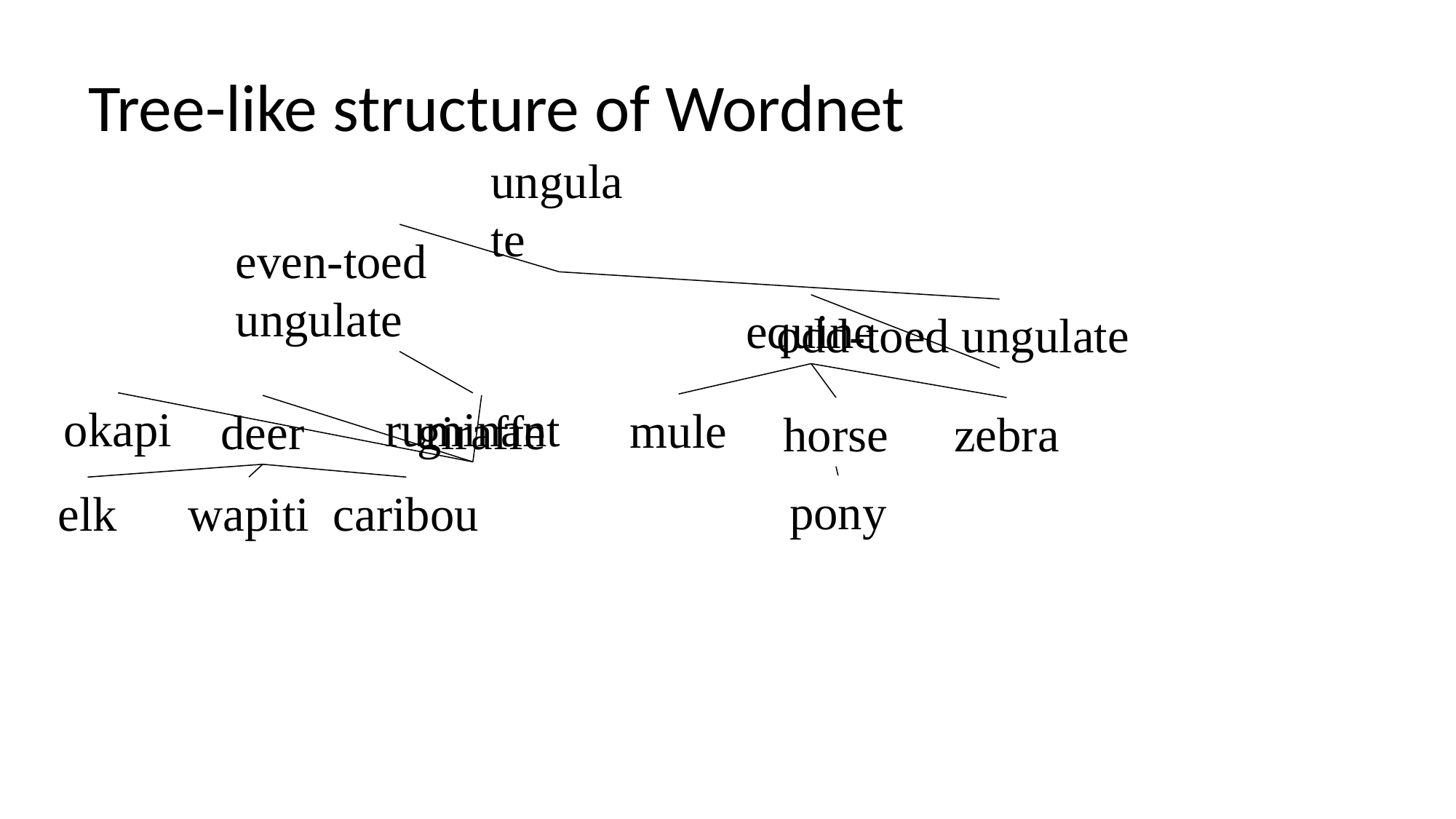

# Tree-like structure of Wordnet
ungulate
even-toed ungulate
equine
odd-toed ungulate
okapi
ruminant
mule
deer
giraffe
horse
zebra
pony
caribou
elk
wapiti